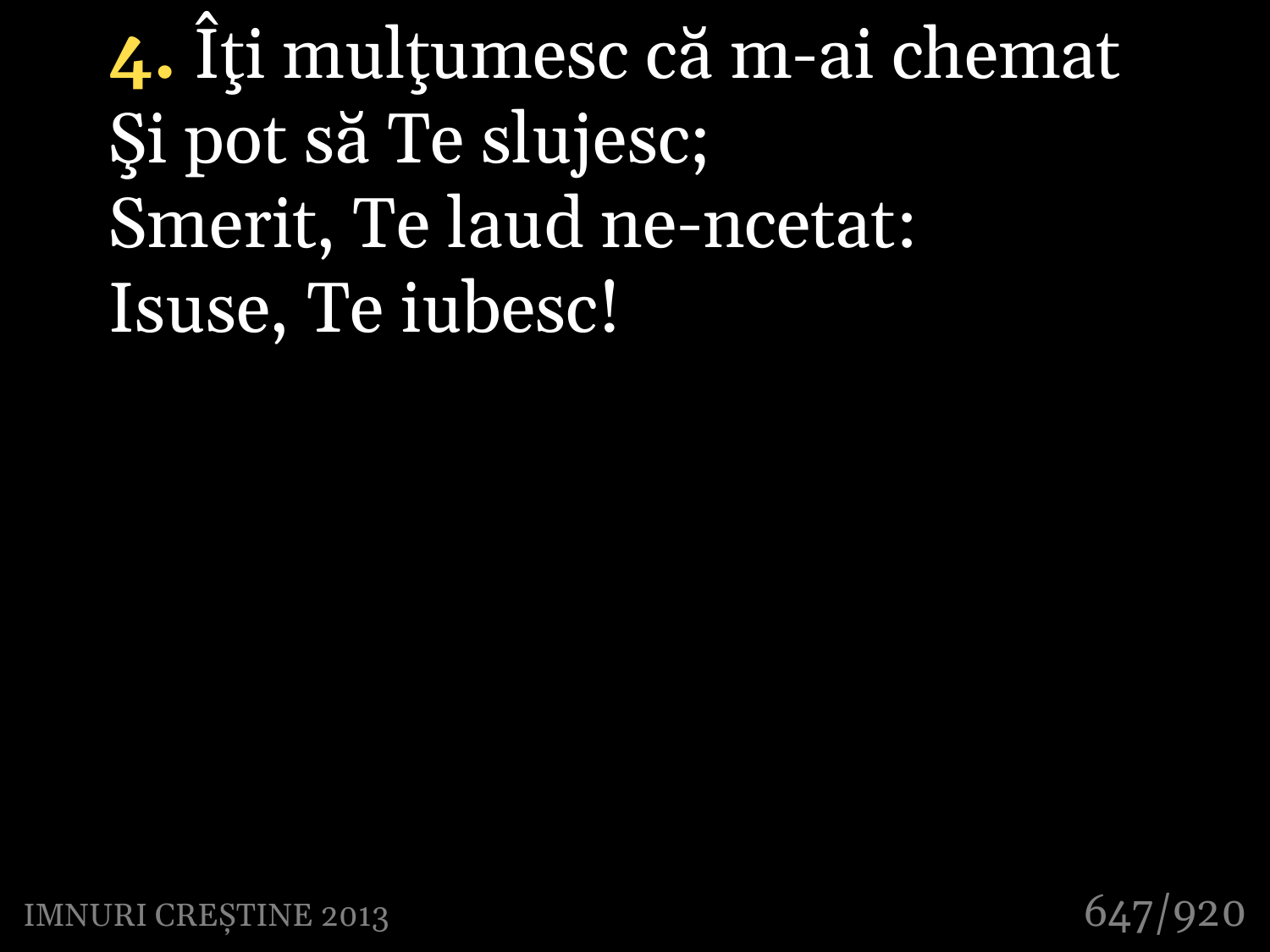

4. Îţi mulţumesc că m-ai chemat
Şi pot să Te slujesc;
Smerit, Te laud ne-ncetat:
Isuse, Te iubesc!
647/920
IMNURI CREȘTINE 2013